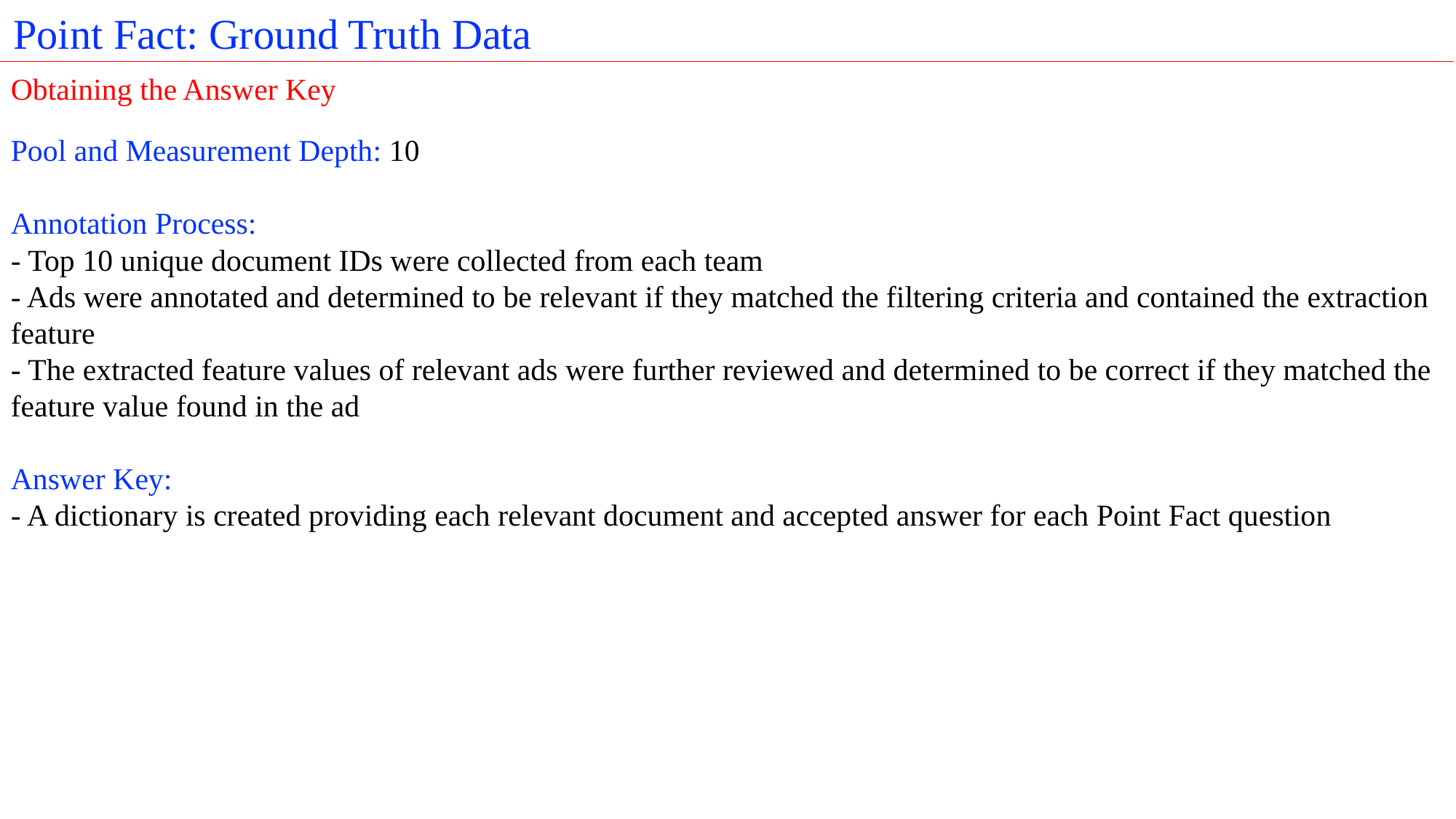

Point Fact: Ground Truth Data
Obtaining the Answer Key
Pool and Measurement Depth: 10

Annotation Process:
- Top 10 unique document IDs were collected from each team
- Ads were annotated and determined to be relevant if they matched the filtering criteria and contained the extraction feature
- The extracted feature values of relevant ads were further reviewed and determined to be correct if they matched the feature value found in the ad

Answer Key:
- A dictionary is created providing each relevant document and accepted answer for each Point Fact question